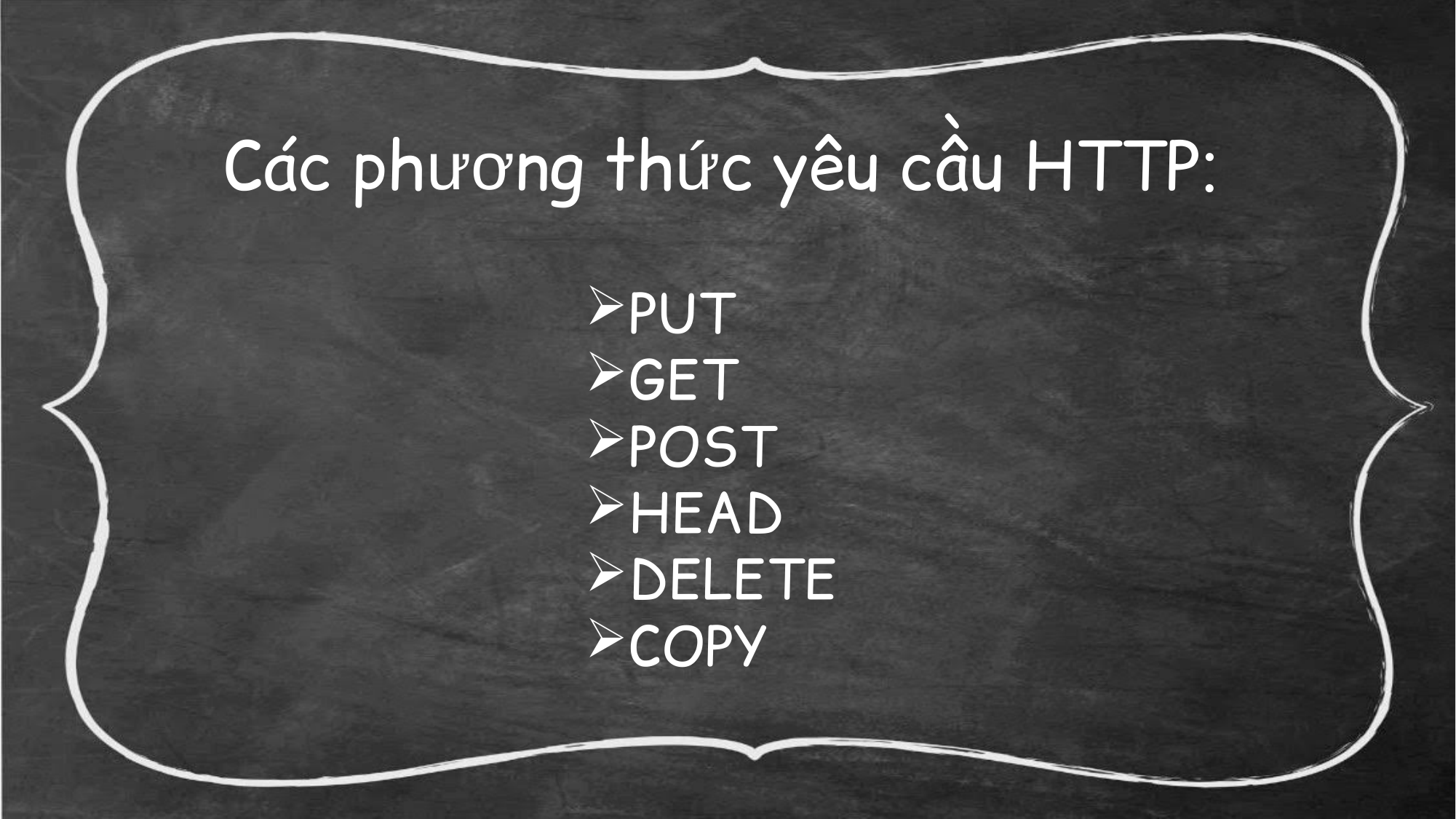

# Các phương thức yêu cầu HTTP:
PUT
GET
POST
HEAD
DELETE
COPY